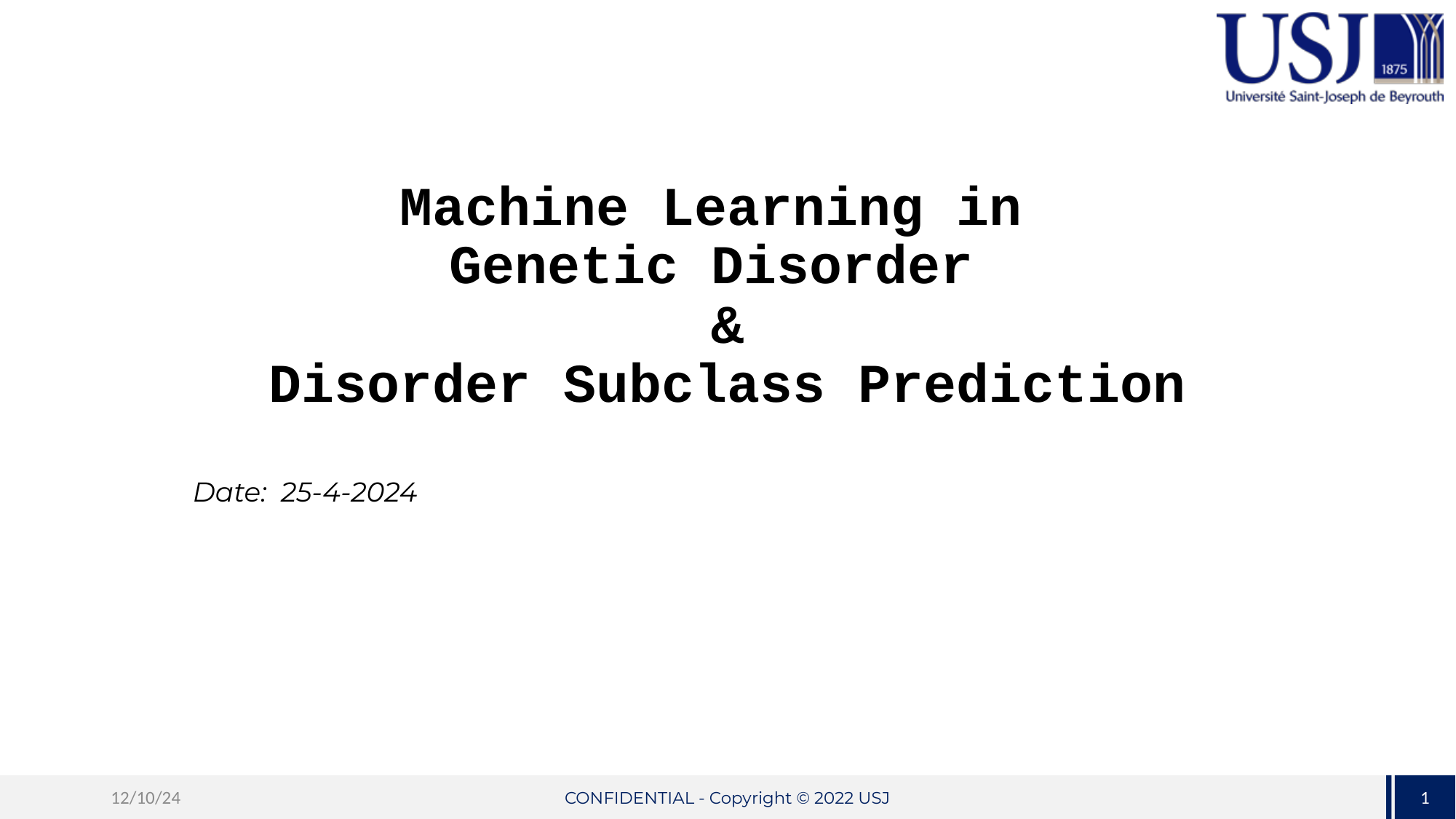

# Machine Learning in Genetic Disorder & Disorder Subclass Prediction

Date:  25-4-2024